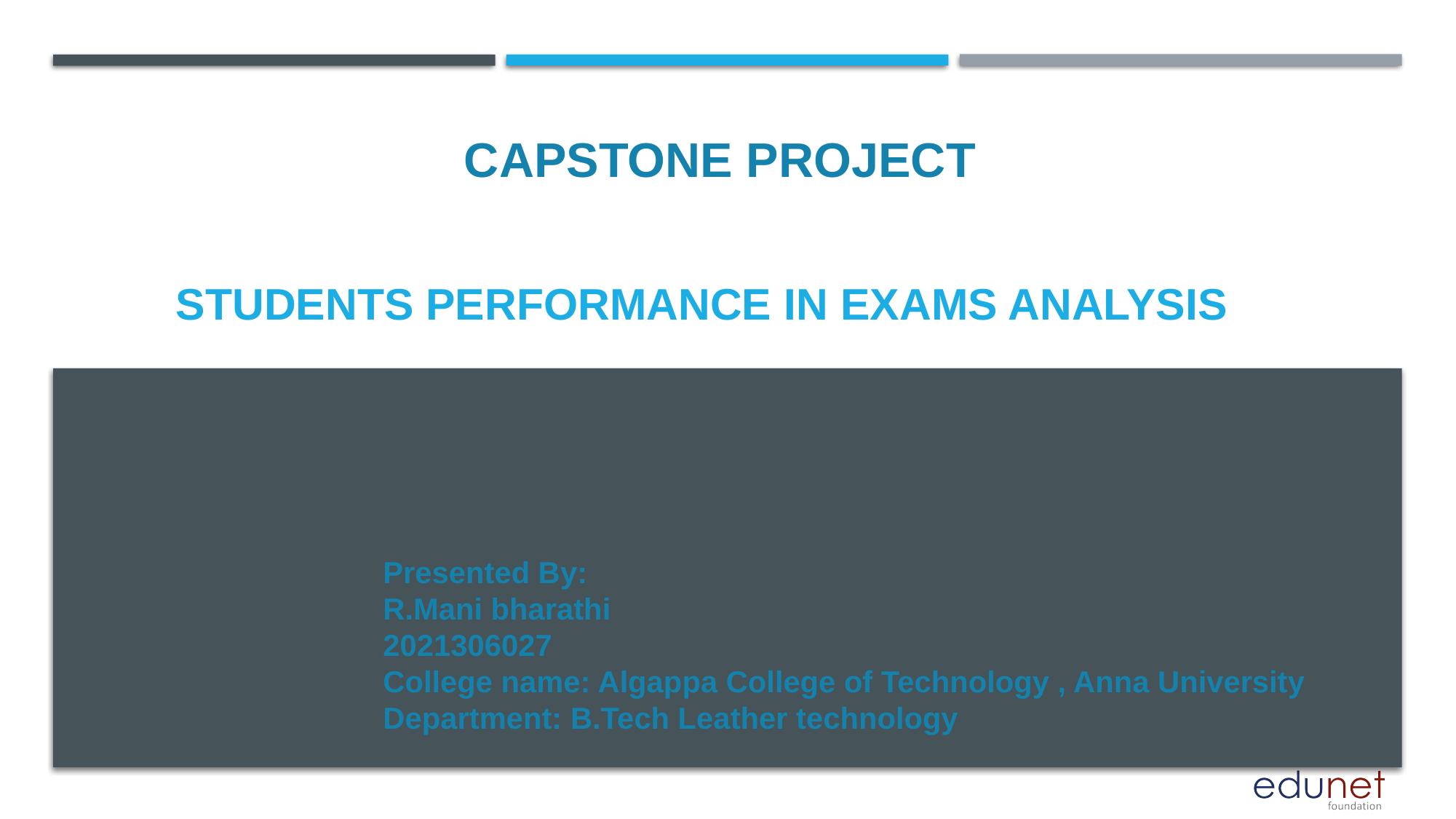

CAPSTONE PROJECT
# STUDENTS PERFORMANCE IN EXAMS ANALYSIS
Presented By:
R.Mani bharathi
2021306027
College name: Algappa College of Technology , Anna University
Department: B.Tech Leather technology